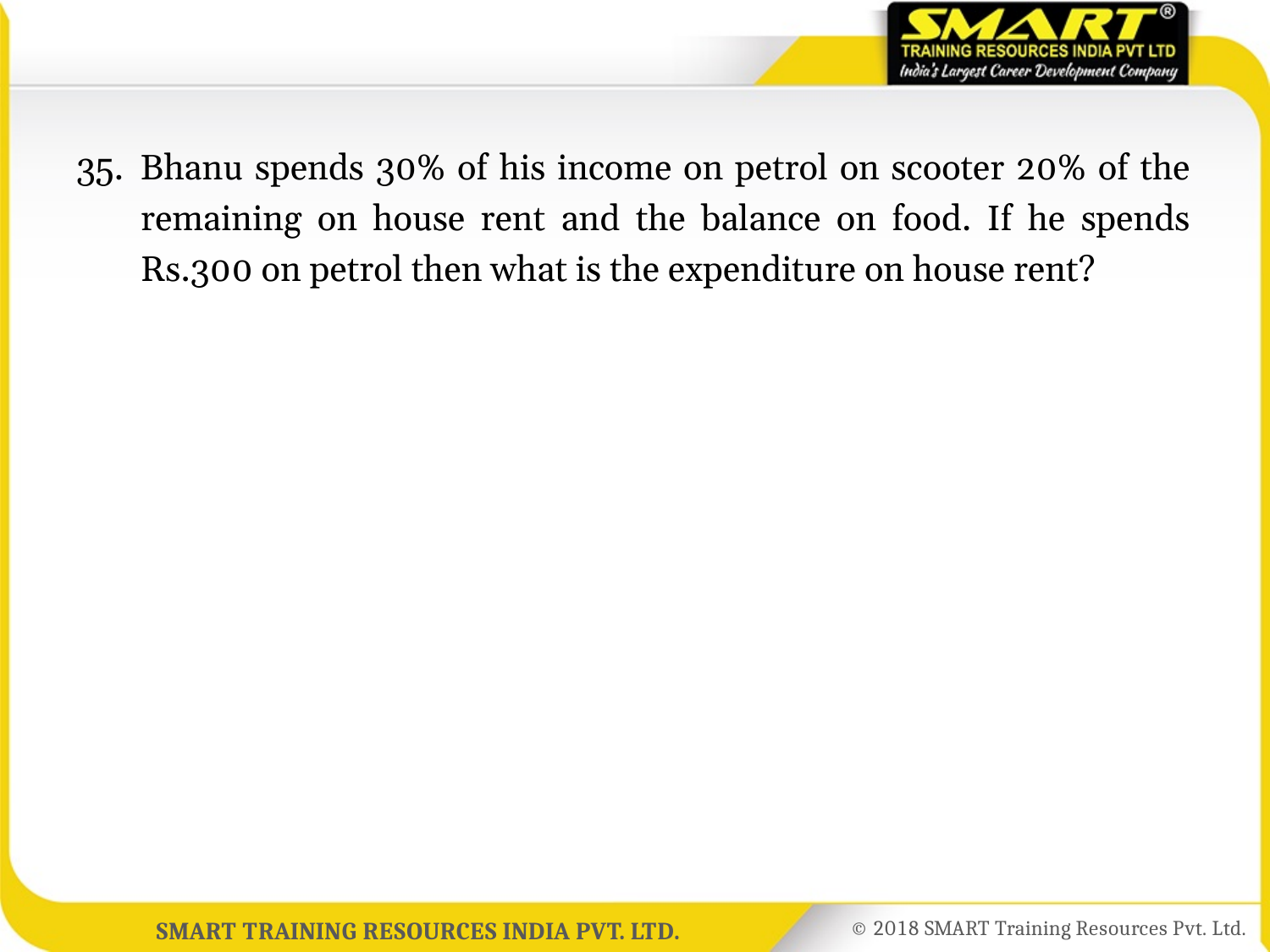

35.	Bhanu spends 30% of his income on petrol on scooter 20% of the remaining on house rent and the balance on food. If he spends Rs.300 on petrol then what is the expenditure on house rent?